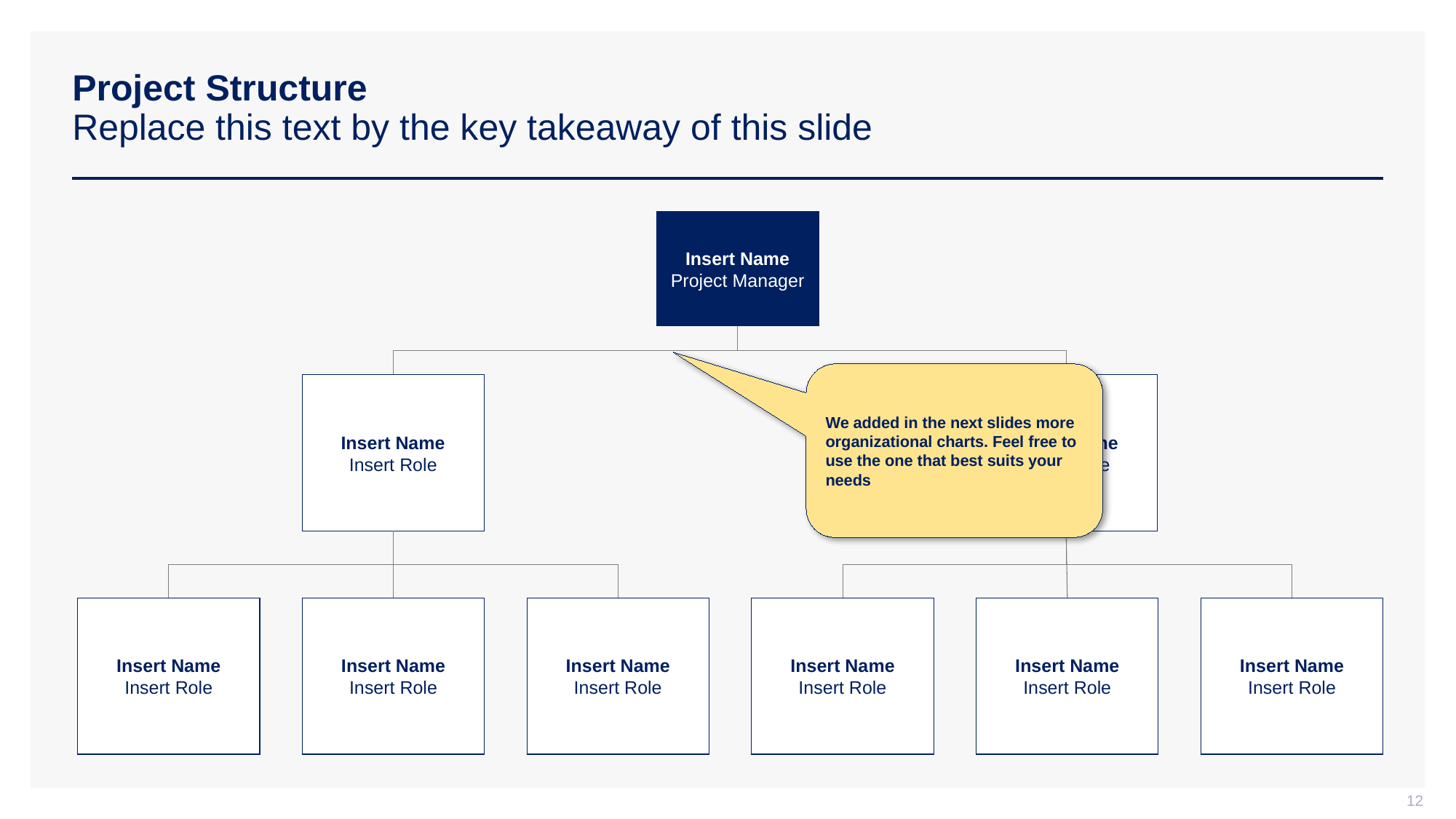

# Project Structure Replace this text by the key takeaway of this slide
Insert Name
Project Manager
We added in the next slides more organizational charts. Feel free to use the one that best suits your needs
Insert Name
Insert Role
Insert Name
Insert Role
Insert Name
Insert Role
Insert Name
Insert Role
Insert Name
Insert Role
Insert Name
Insert Role
Insert Name
Insert Role
Insert Name
Insert Role
12